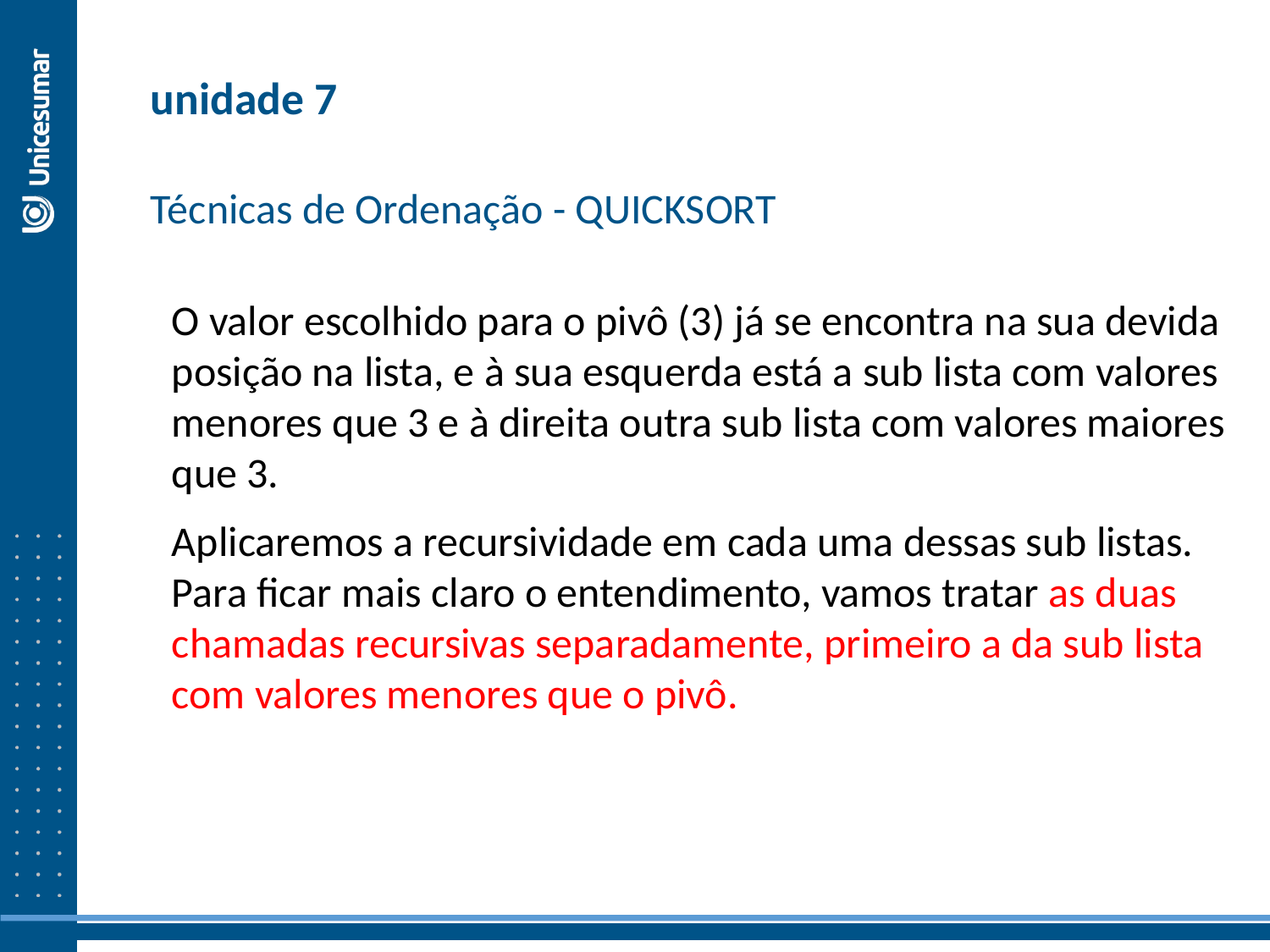

unidade 7
Técnicas de Ordenação - QUICKSORT
O valor escolhido para o pivô (3) já se encontra na sua devida posição na lista, e à sua esquerda está a sub lista com valores menores que 3 e à direita outra sub lista com valores maiores que 3.
Aplicaremos a recursividade em cada uma dessas sub listas. Para ficar mais claro o entendimento, vamos tratar as duas chamadas recursivas separadamente, primeiro a da sub lista com valores menores que o pivô.